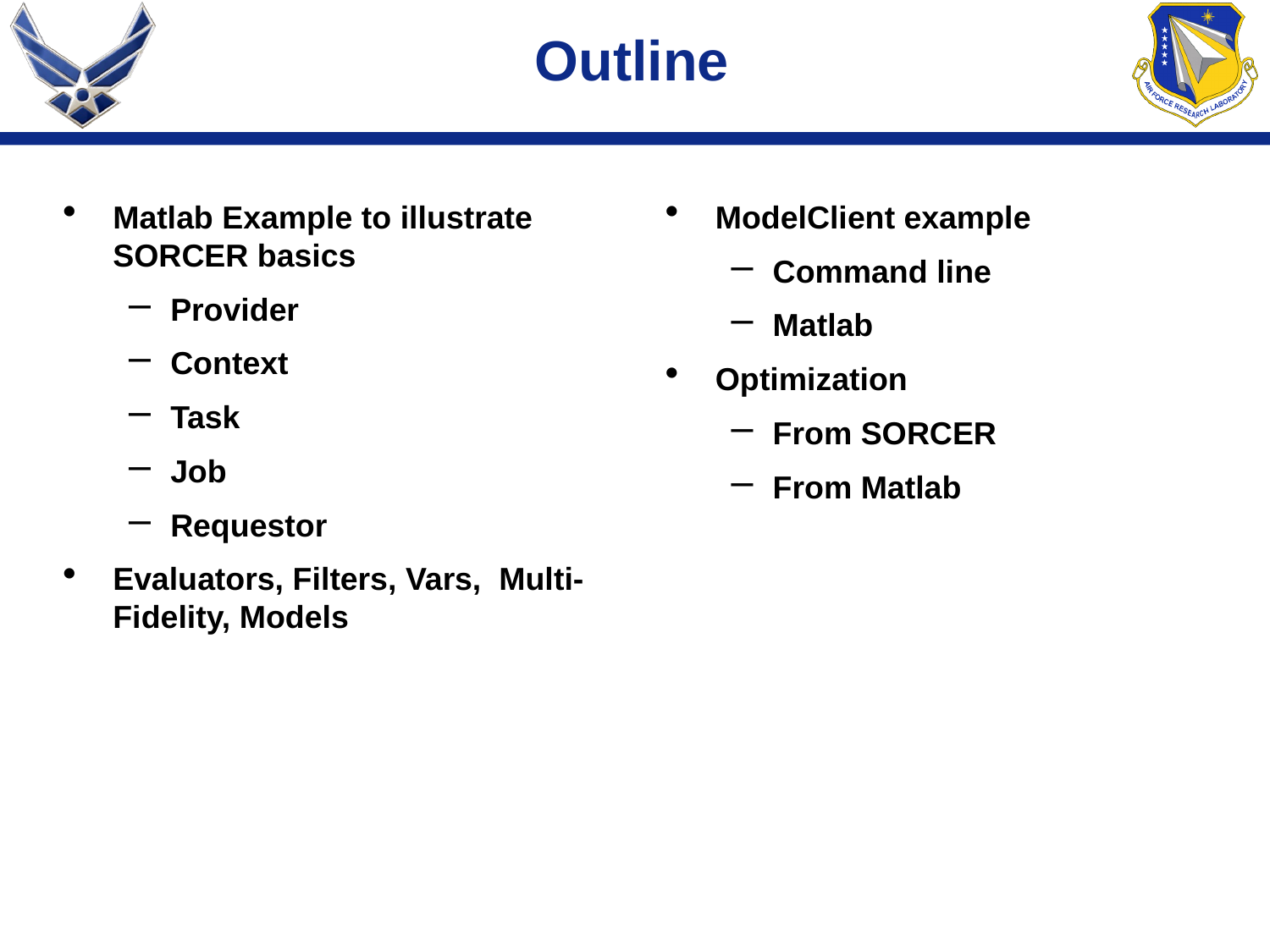

# Outline
Matlab Example to illustrate SORCER basics
Provider
Context
Task
Job
Requestor
Evaluators, Filters, Vars,  Multi-Fidelity, Models
ModelClient example
Command line
Matlab
Optimization
From SORCER
From Matlab